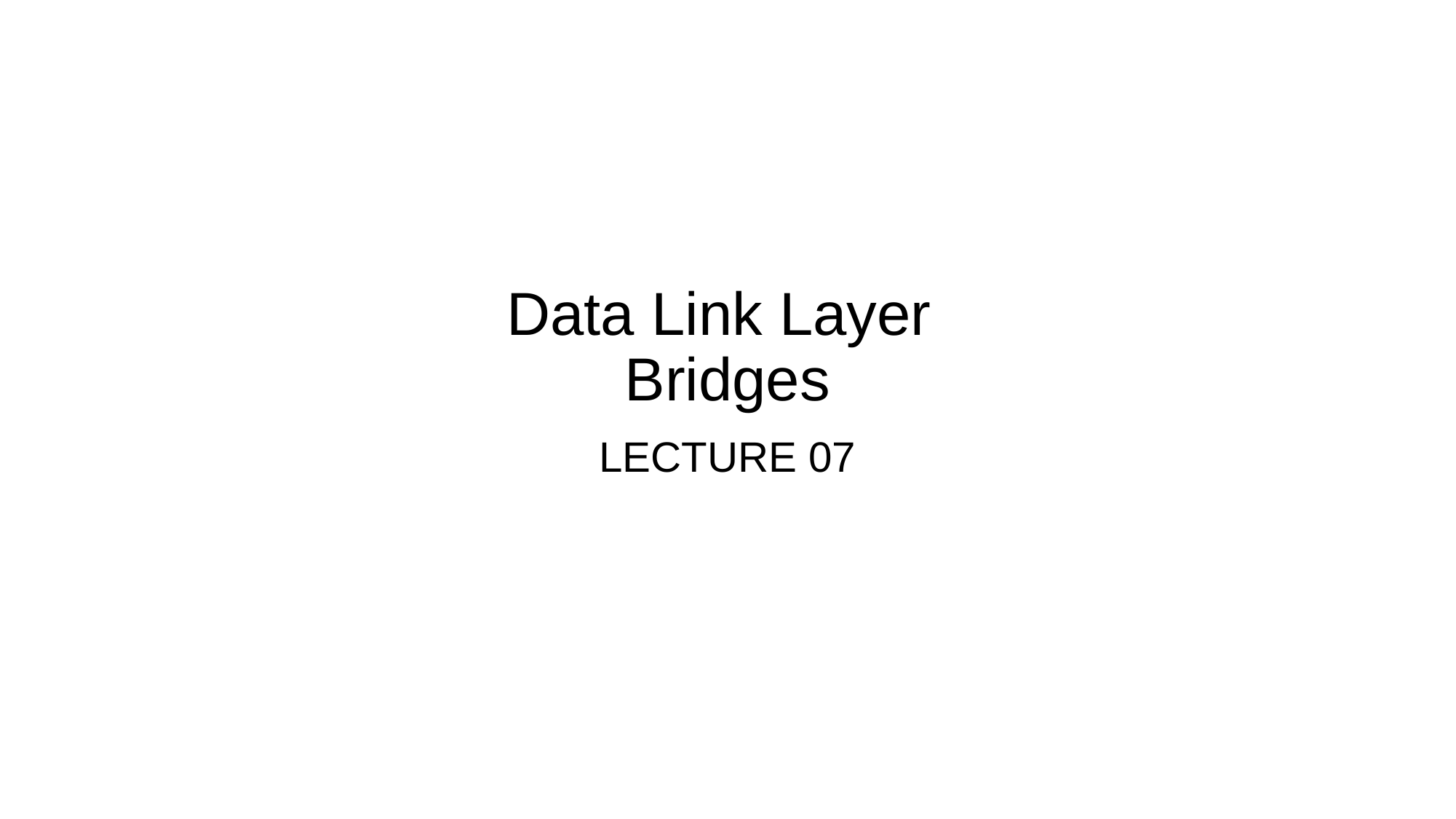

# Data Link Layer Bridges
LECTURE 07